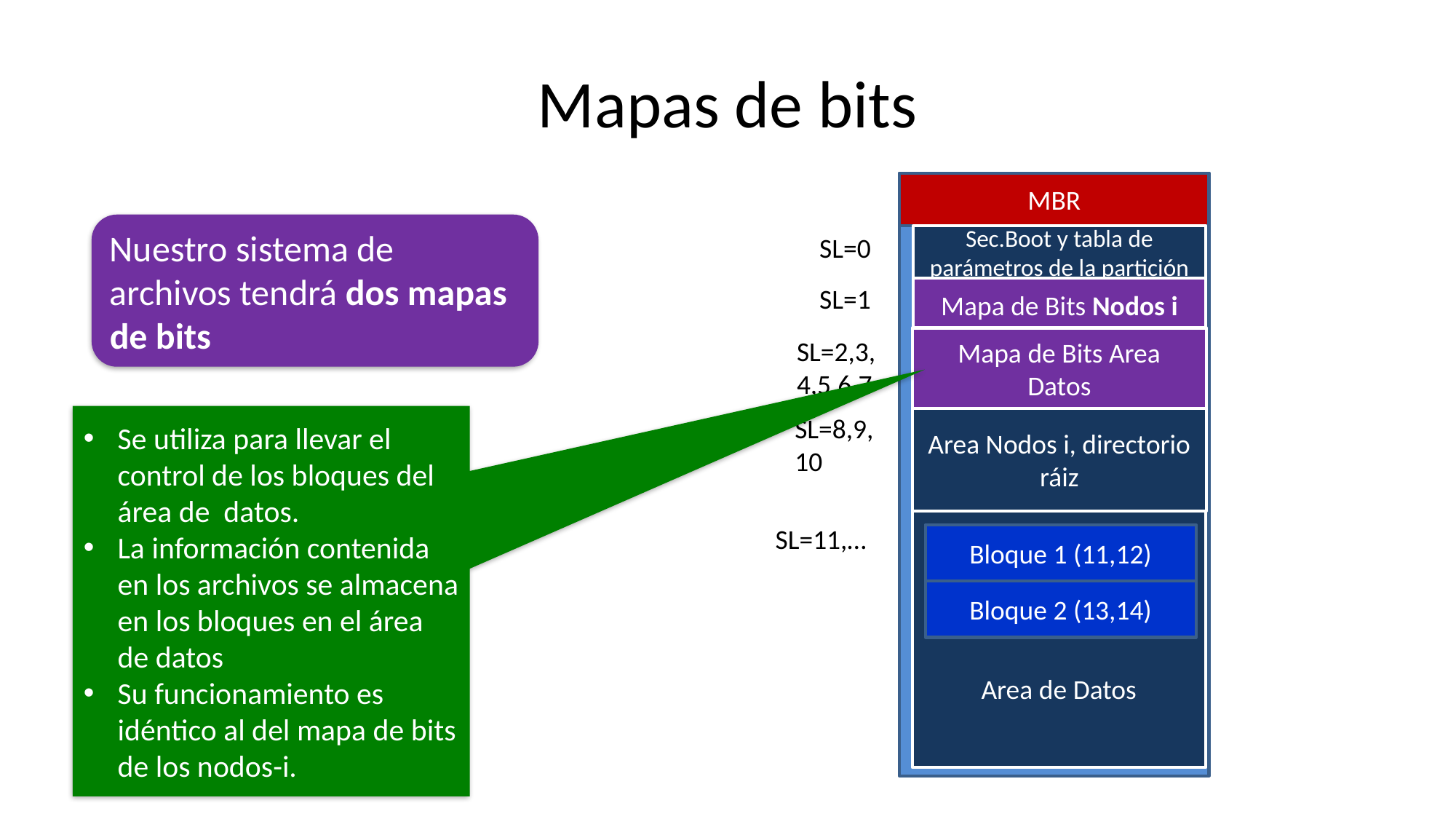

# Mapas de bits
MBR

Nuestro sistema de archivos tendrá dos mapas de bits
SL=0
Sec.Boot y tabla de parámetros de la partición
SL=1
Mapa de Bits Nodos i
Mapa de Bits Area Datos
SL=2,3,4,5,6,7
Se utiliza para llevar el control de los bloques del área de  datos.
La información contenida en los archivos se almacena en los bloques en el área de datos
Su funcionamiento es idéntico al del mapa de bits de los nodos-i.
SL=8,9,10
Area Nodos i, directorio ráiz

Area de Datos
SL=11,…
Bloque 1 (11,12)
Bloque 2 (13,14)